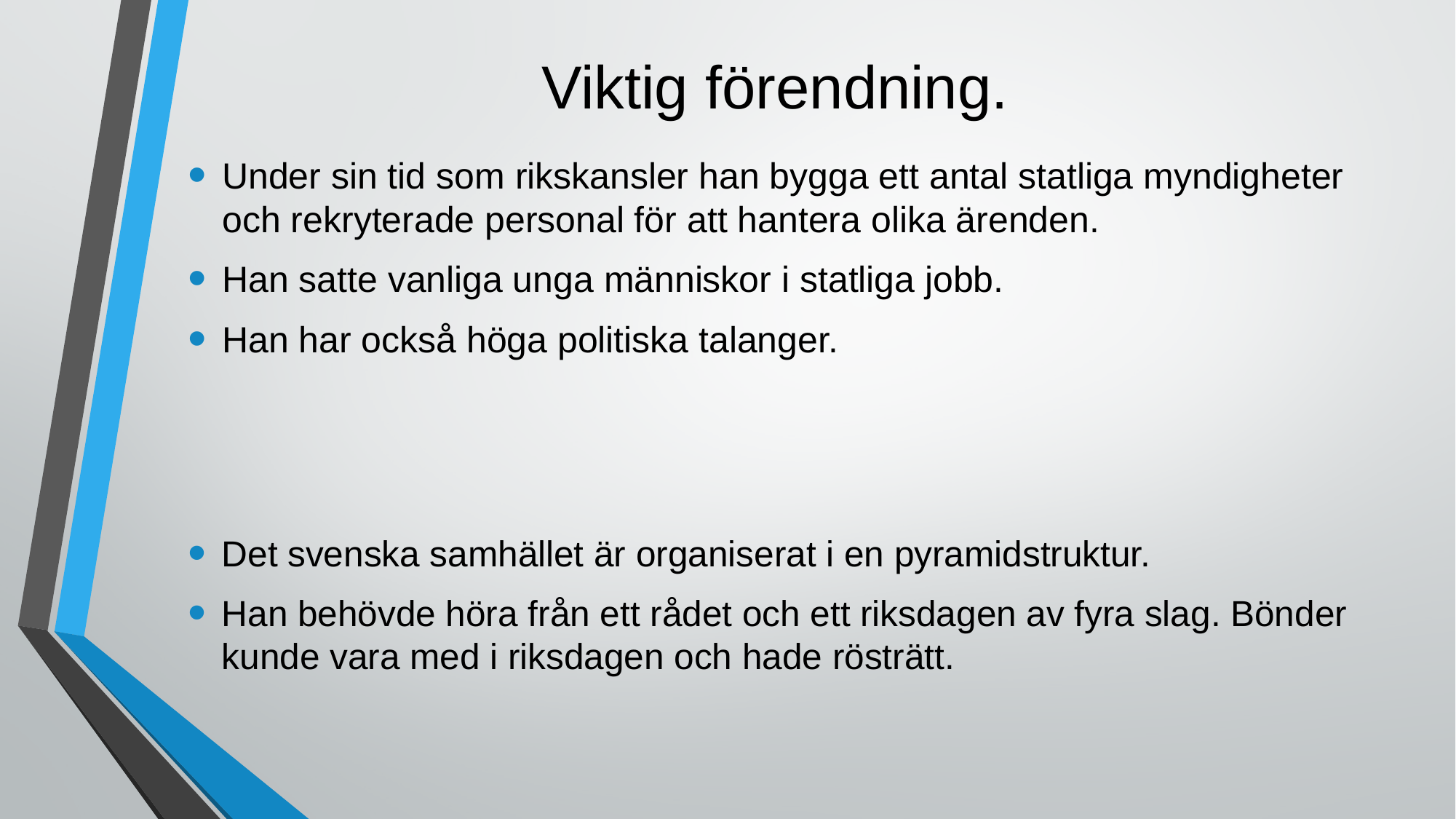

# Viktig förendning.
Under sin tid som rikskansler han bygga ett antal statliga myndigheter och rekryterade personal för att hantera olika ärenden.
Han satte vanliga unga människor i statliga jobb.
Han har också höga politiska talanger.

Det svenska samhället är organiserat i en pyramidstruktur.
Han behövde höra från ett rådet och ett riksdagen av fyra slag. Bönder kunde vara med i riksdagen och hade rösträtt.